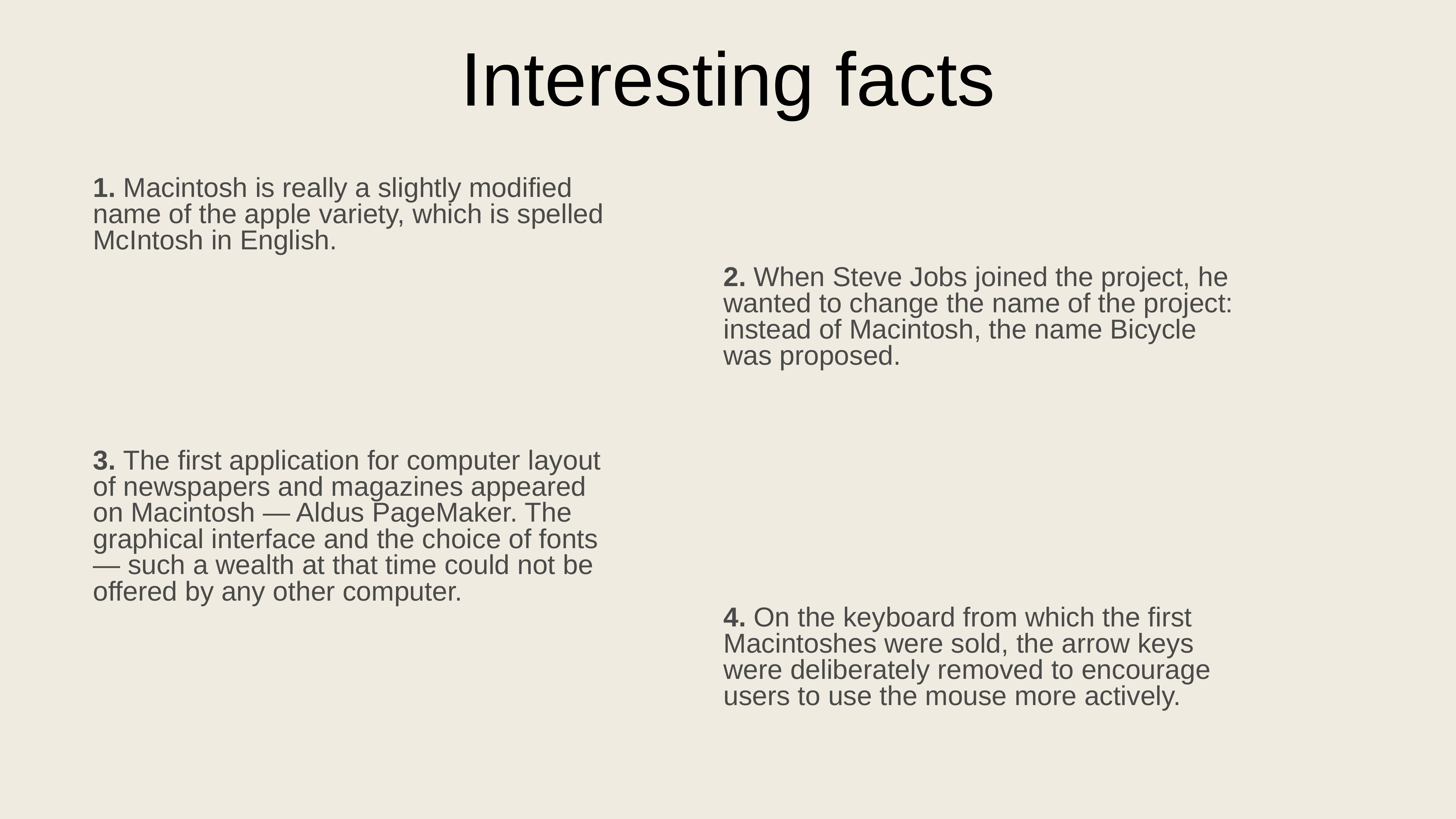

Interesting facts
1. Macintosh is really a slightly modified name of the apple variety, which is spelled McIntosh in English.
2. When Steve Jobs joined the project, he wanted to change the name of the project: instead of Macintosh, the name Bicycle was proposed.
3. The first application for computer layout of newspapers and magazines appeared on Macintosh — Aldus PageMaker. The graphical interface and the choice of fonts — such a wealth at that time could not be offered by any other computer.
4. On the keyboard from which the first Macintoshes were sold, the arrow keys were deliberately removed to encourage users to use the mouse more actively.